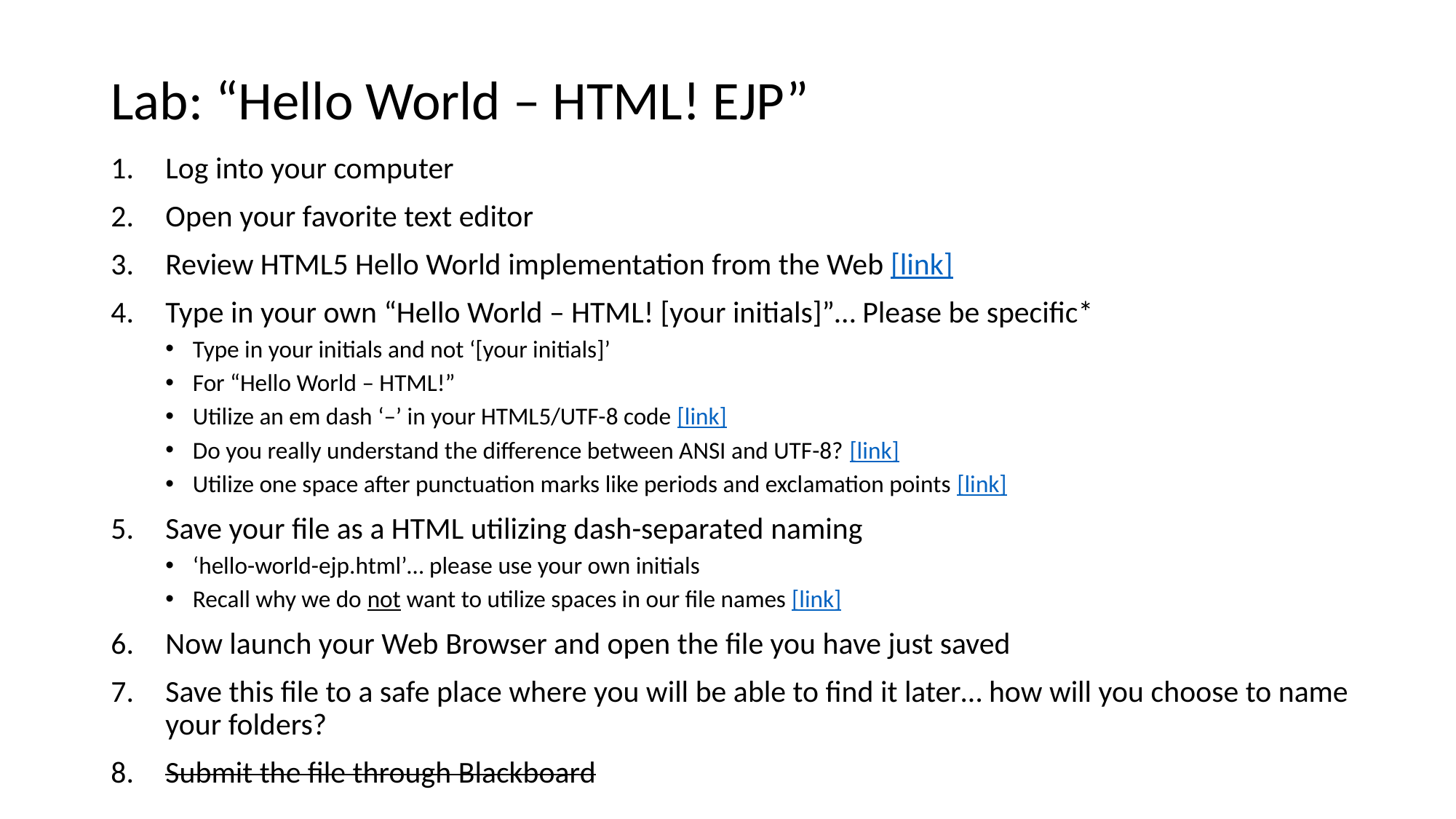

# Lab: “Hello World – HTML! EJP”
Log into your computer
Open your favorite text editor
Review HTML5 Hello World implementation from the Web [link]
Type in your own “Hello World – HTML! [your initials]”… Please be specific*
Type in your initials and not ‘[your initials]’
For “Hello World – HTML!”
Utilize an em dash ‘–’ in your HTML5/UTF-8 code [link]
Do you really understand the difference between ANSI and UTF-8? [link]
Utilize one space after punctuation marks like periods and exclamation points [link]
Save your file as a HTML utilizing dash-separated naming
‘hello-world-ejp.html’… please use your own initials
Recall why we do not want to utilize spaces in our file names [link]
Now launch your Web Browser and open the file you have just saved
Save this file to a safe place where you will be able to find it later… how will you choose to name your folders?
Submit the file through Blackboard